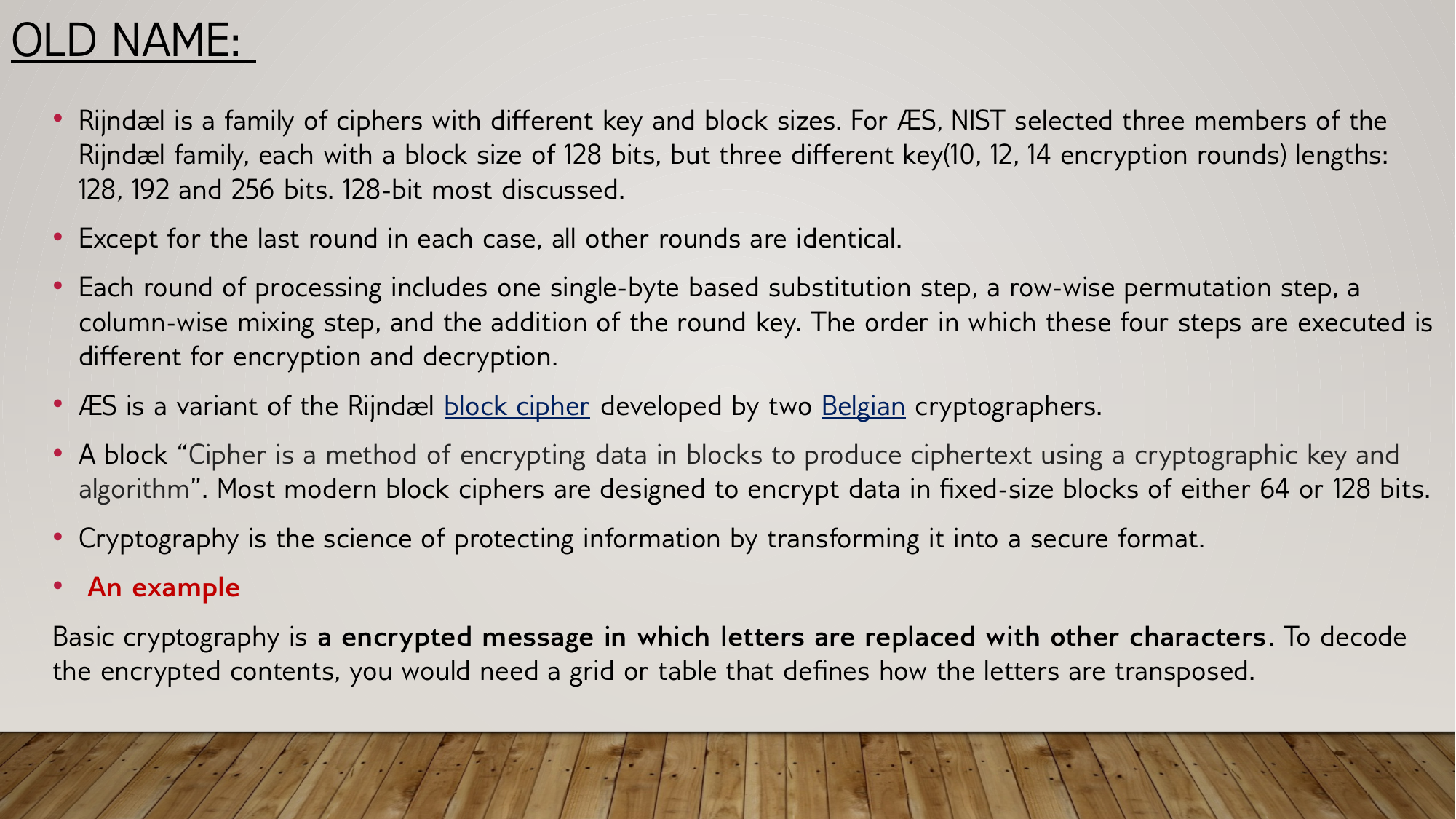

Old name:
Rijndael is a family of ciphers with different key and block sizes. For AES, NIST selected three members of the Rijndael family, each with a block size of 128 bits, but three different key(10, 12, 14 encryption rounds) lengths: 128, 192 and 256 bits. 128-bit most discussed.
Except for the last round in each case, all other rounds are identical.
Each round of processing includes one single-byte based substitution step, a row-wise permutation step, a column-wise mixing step, and the addition of the round key. The order in which these four steps are executed is different for encryption and decryption.
AES is a variant of the Rijndael block cipher developed by two Belgian cryptographers.
A block “Cipher is a method of encrypting data in blocks to produce ciphertext using a cryptographic key and algorithm”. Most modern block ciphers are designed to encrypt data in fixed-size blocks of either 64 or 128 bits.
Cryptography is the science of protecting information by transforming it into a secure format.
 An example
Basic cryptography is a encrypted message in which letters are replaced with other characters. To decode the encrypted contents, you would need a grid or table that defines how the letters are transposed.